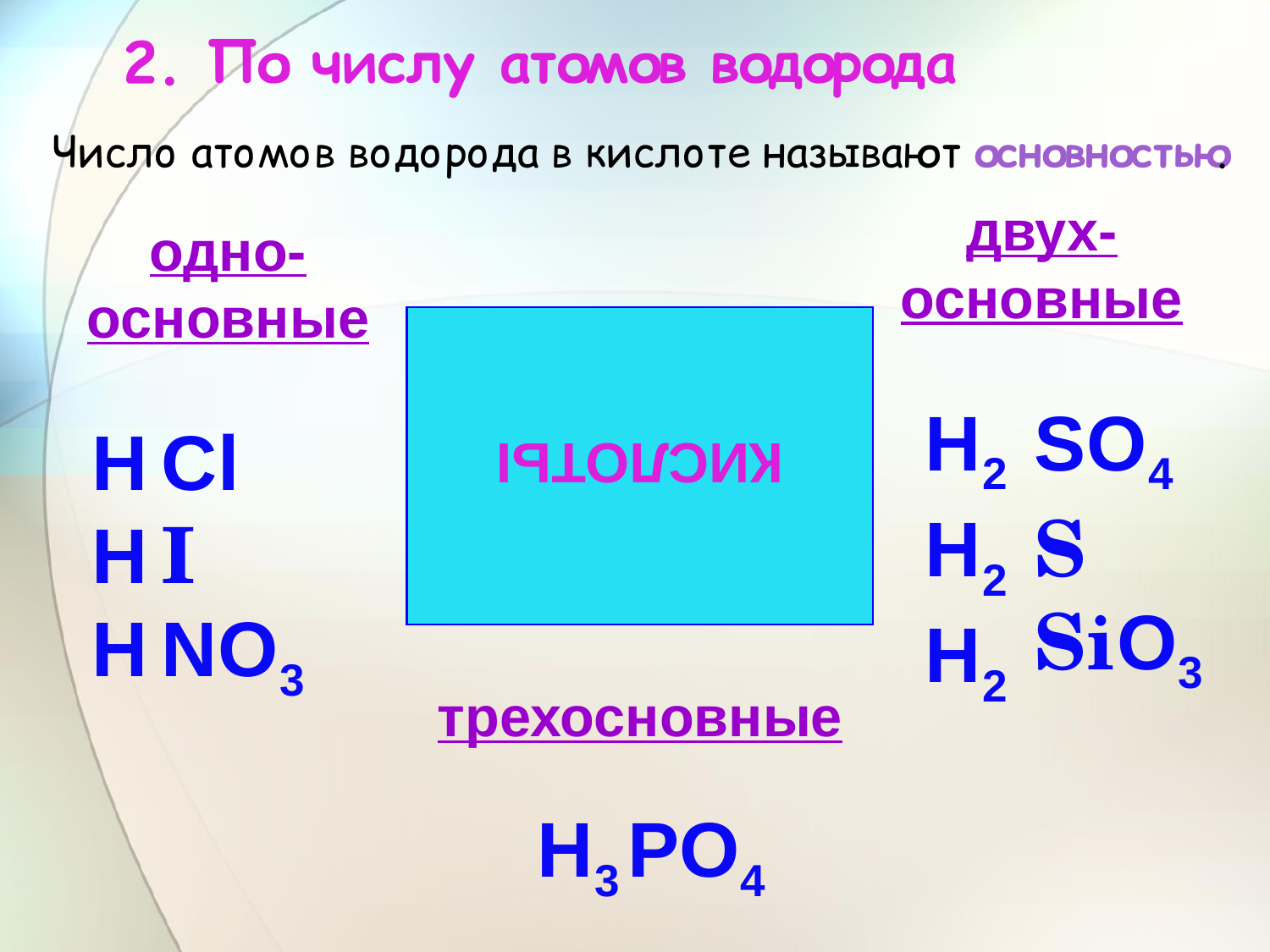

# 2. По числу атомов водорода
Число атомов водорода в кислоте называют основностью.
двух-
основные
одно-
основные
КИСЛОТЫ
Н2
Н2
Н2
SО4
S
SiО3
Н
Н
Н
Сl
I
NО3
трехосновные
Н3
РО4